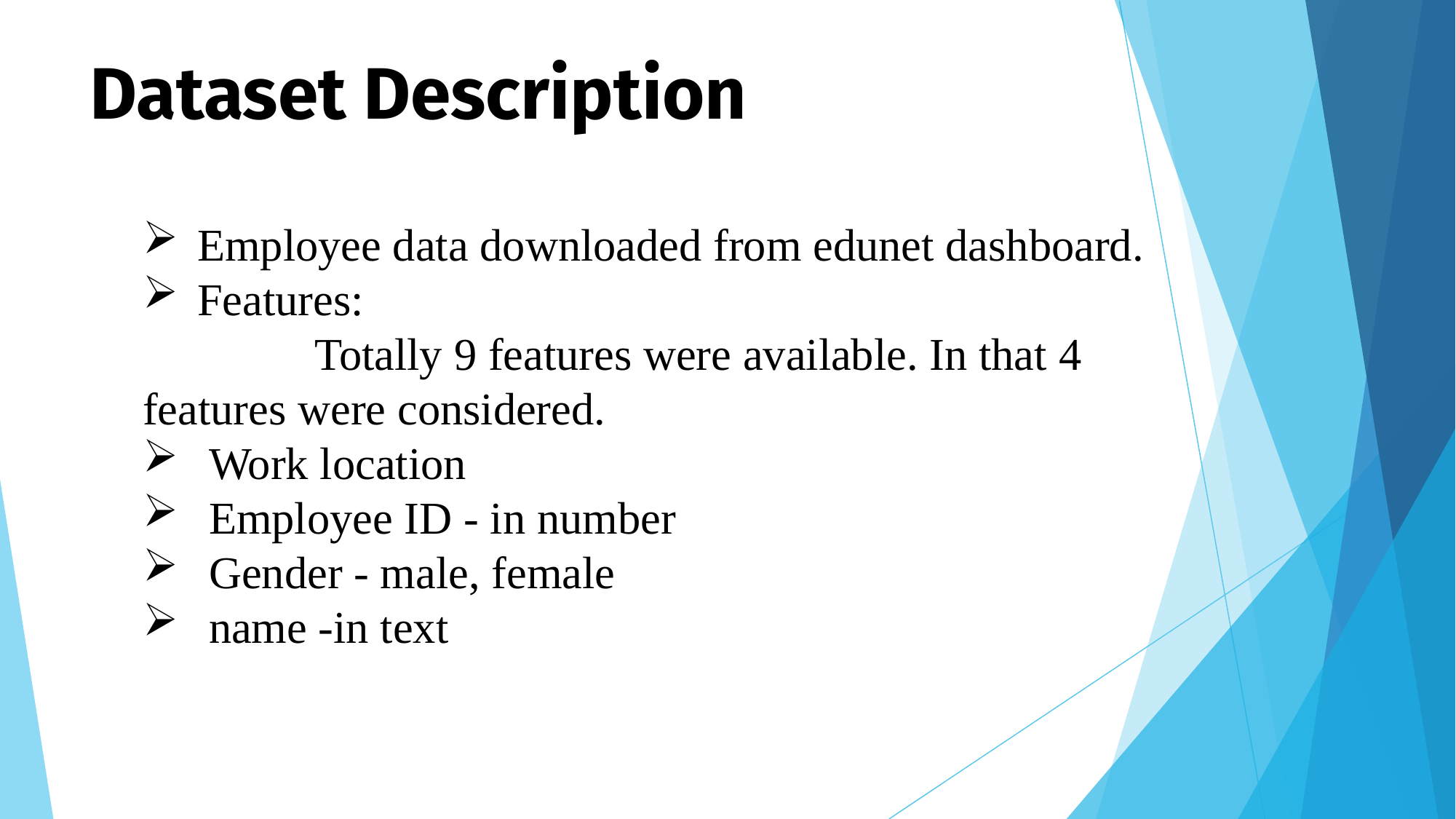

# Dataset Description
Employee data downloaded from edunet dashboard.
Features:
               Totally 9 features were available. In that 4  features were considered.
 Work location
 Employee ID - in number
 Gender - male, female
 name -in text